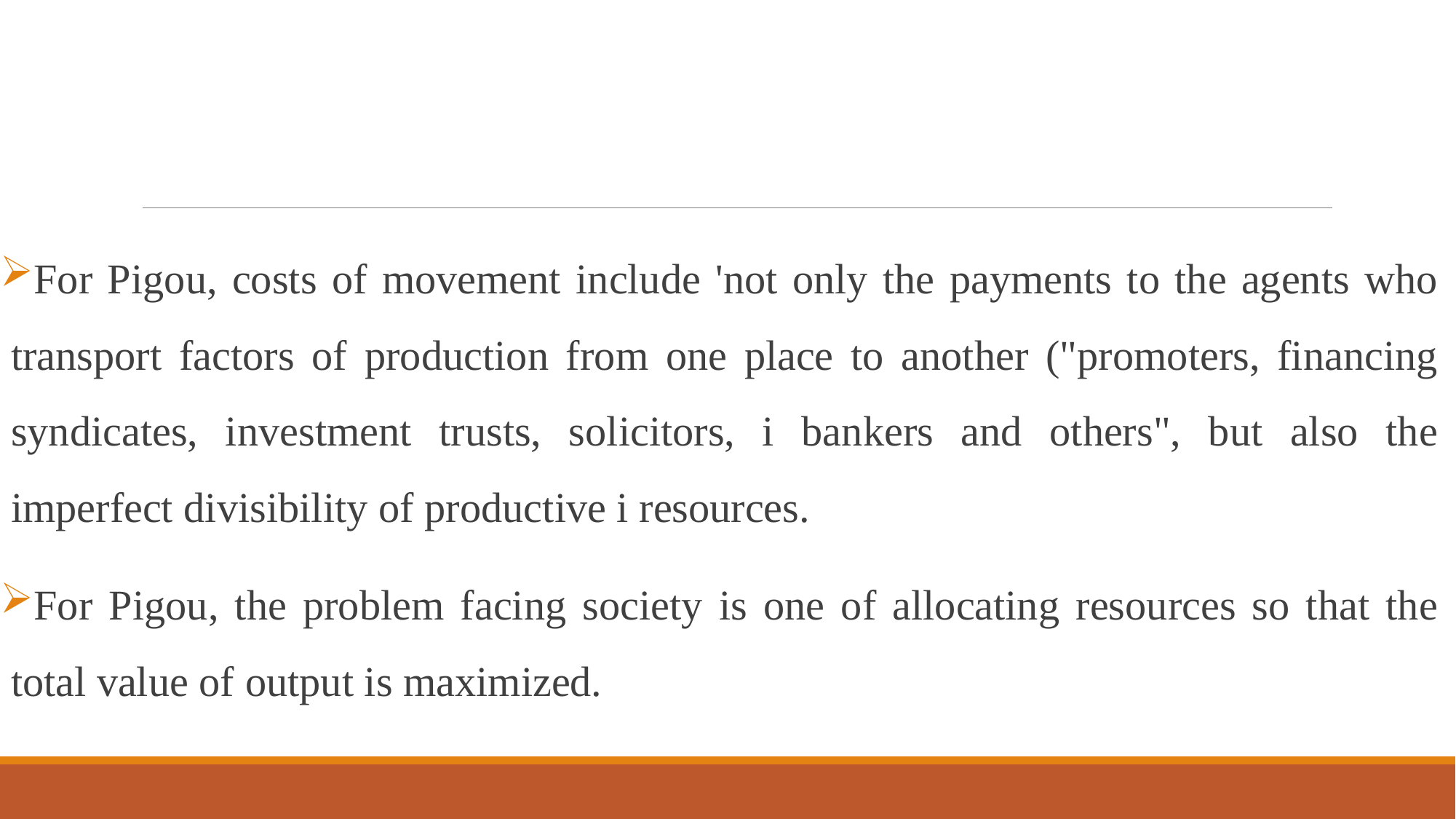

#
For Pigou, costs of movement include 'not only the payments to the agents who transport factors of production from one place to another ("promoters, financing syndicates, investment trusts, solicitors, i bankers and others", but also the imperfect divisibility of productive i resources.
For Pigou, the problem facing society is one of allocating resources so that the total value of output is maximized.